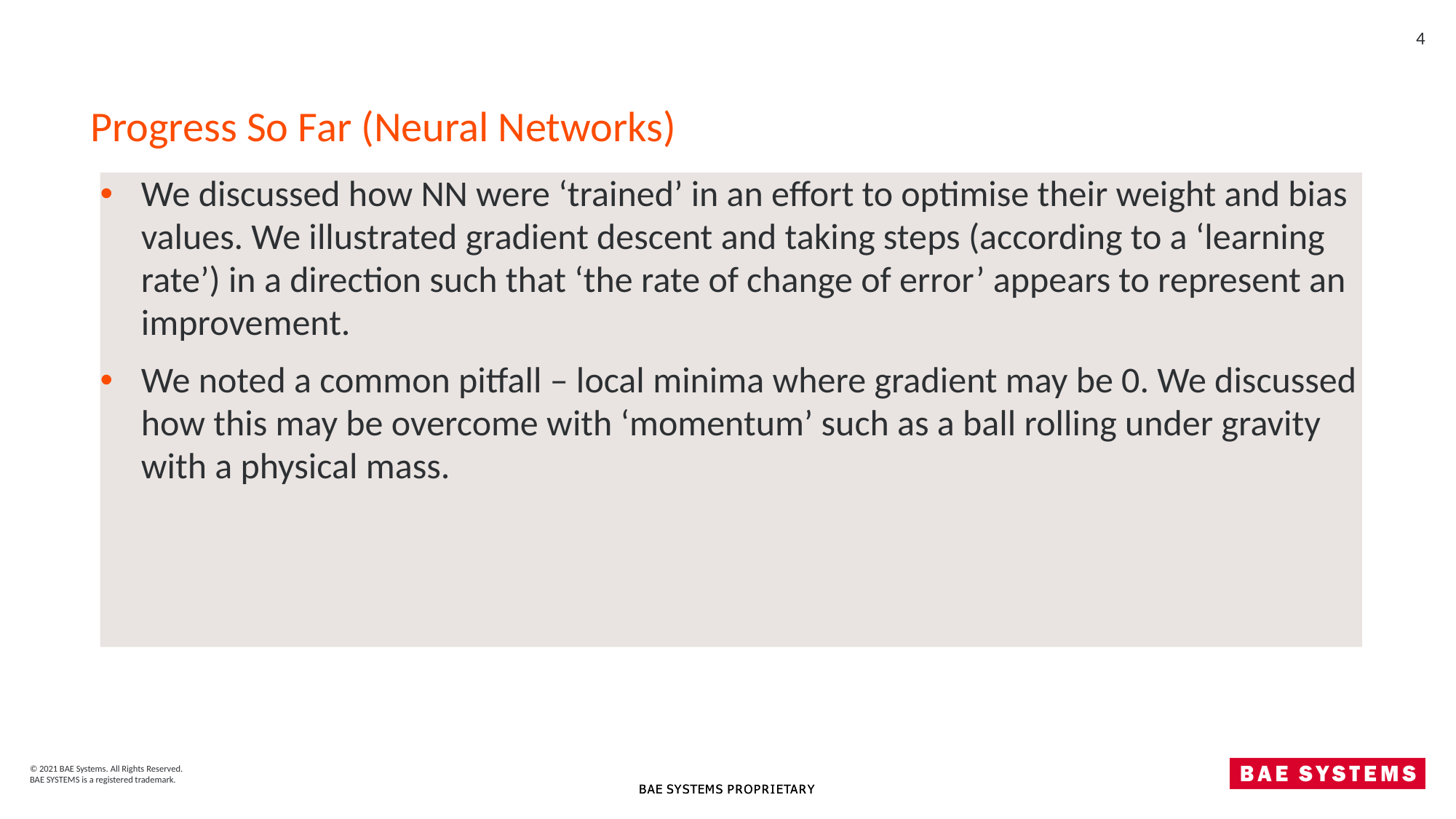

4
# Progress So Far (Neural Networks)

We discussed how NN were ‘trained’ in an effort to optimise their weight and bias values. We illustrated gradient descent and taking steps (according to a ‘learning rate’) in a direction such that ‘the rate of change of error’ appears to represent an improvement.
We noted a common pitfall – local minima where gradient may be 0. We discussed how this may be overcome with ‘momentum’ such as a ball rolling under gravity with a physical mass.